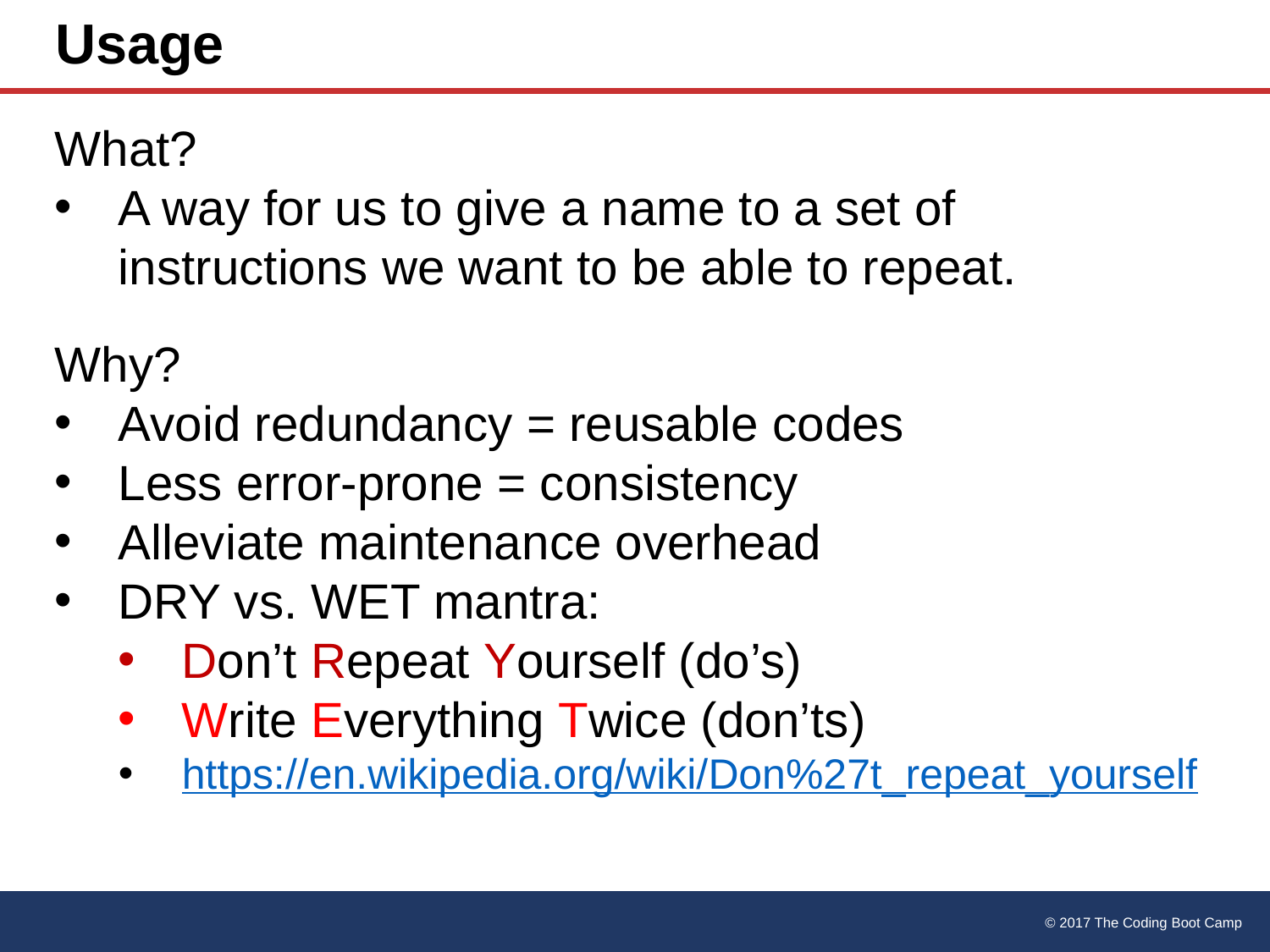

# Usage
What?
A way for us to give a name to a set of instructions we want to be able to repeat.

Why?
Avoid redundancy = reusable codes
Less error-prone = consistency
Alleviate maintenance overhead
DRY vs. WET mantra:
Don’t Repeat Yourself (do’s)
Write Everything Twice (don’ts)
https://en.wikipedia.org/wiki/Don%27t_repeat_yourself